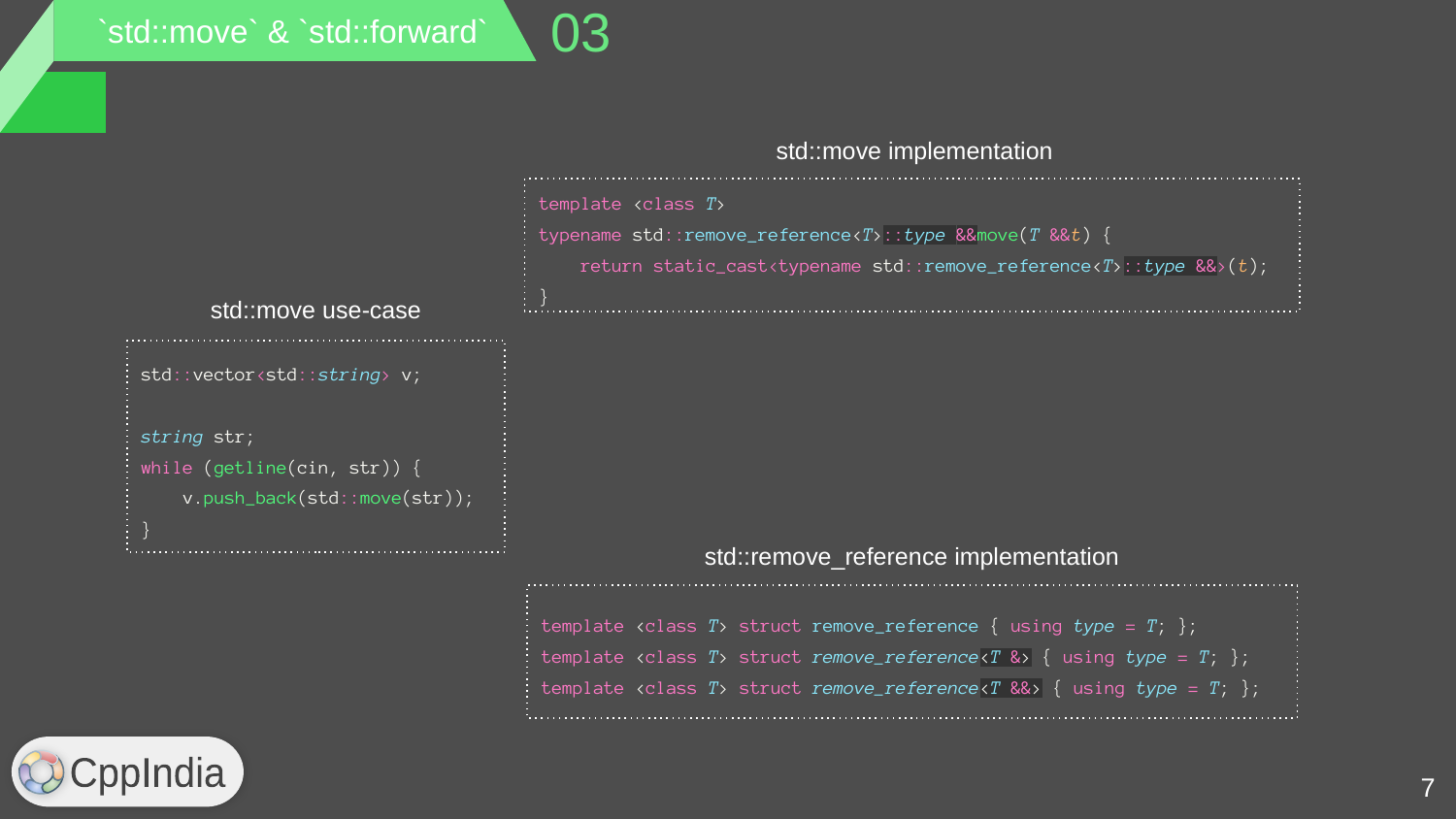

03

`std::move` & `std::forward`

std::move implementation
template <class T>
typename std::remove_reference<T>::type &&move(T &&t) {
    return static_cast<typename std::remove_reference<T>::type &&>(t);
}
std::move use-case
std::vector<std::string> v;

string str;
while (getline(cin, str)) {
    v.push_back(std::move(str));
}
std::remove_reference implementation
template <class T> struct remove_reference { using type = T; };
template <class T> struct remove_reference<T &> { using type = T; };
template <class T> struct remove_reference<T &&> { using type = T; };
7